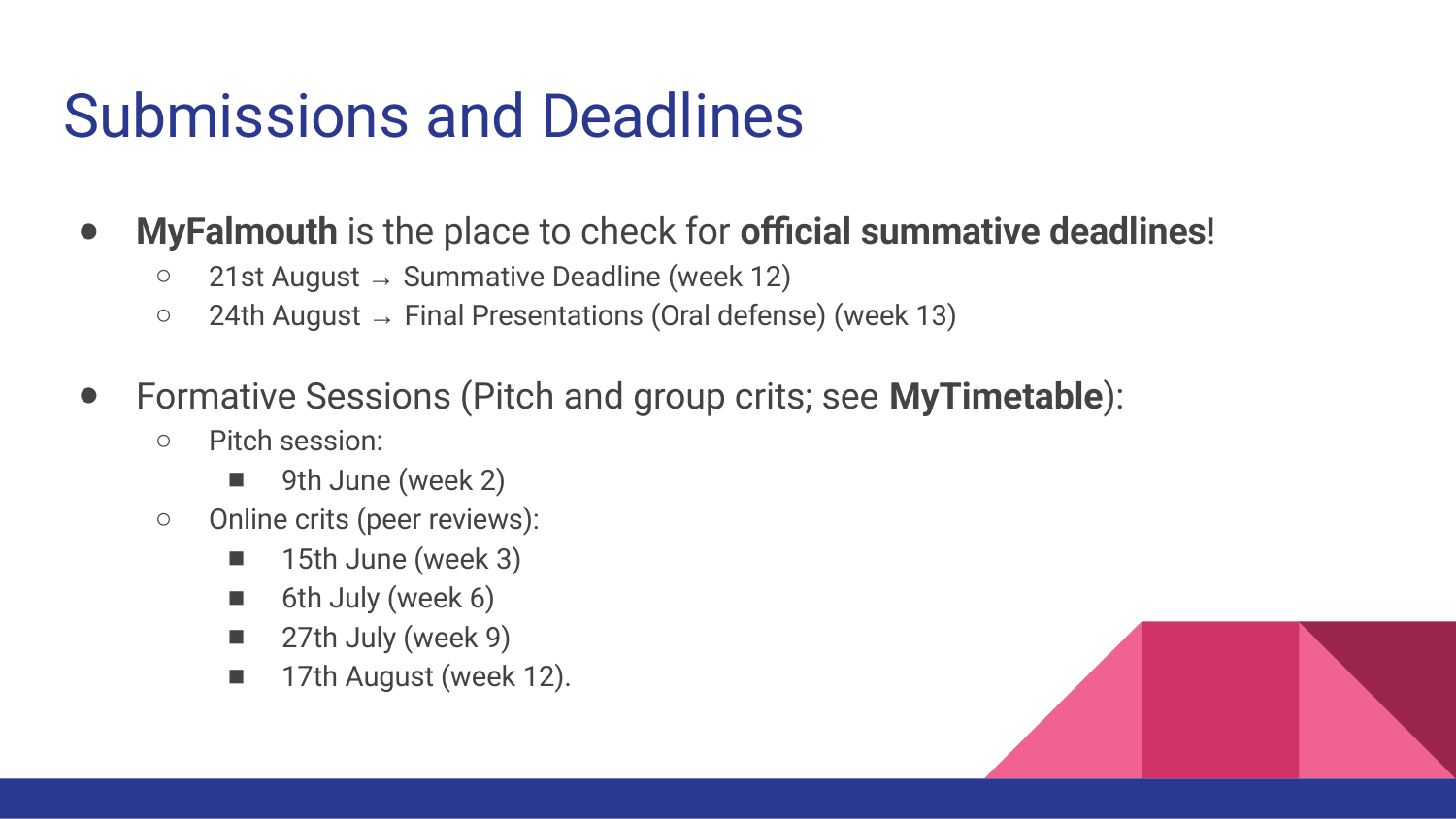

# Submissions and Deadlines
MyFalmouth is the place to check for oﬃcial summative deadlines!
21st August → Summative Deadline (week 12)
24th August → Final Presentations (Oral defense) (week 13)

Formative Sessions (Pitch and group crits; see MyTimetable):
Pitch session:
9th June (week 2)
Online crits (peer reviews):
15th June (week 3)
6th July (week 6)
27th July (week 9)
17th August (week 12).